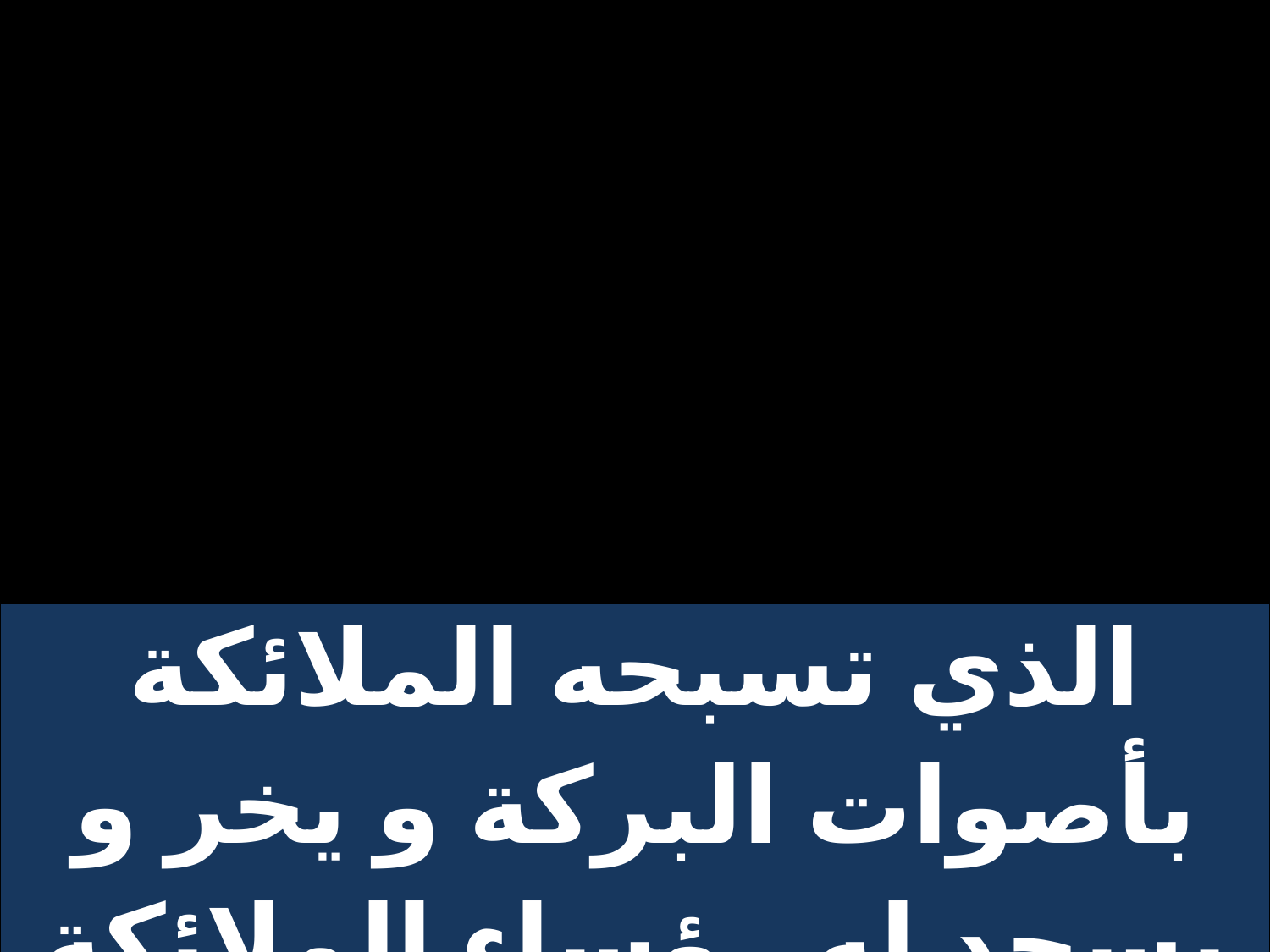

| الذي تسبحه الملائكة بأصوات البركة و يخر و يسجد له رؤساء الملائكة |
| --- |